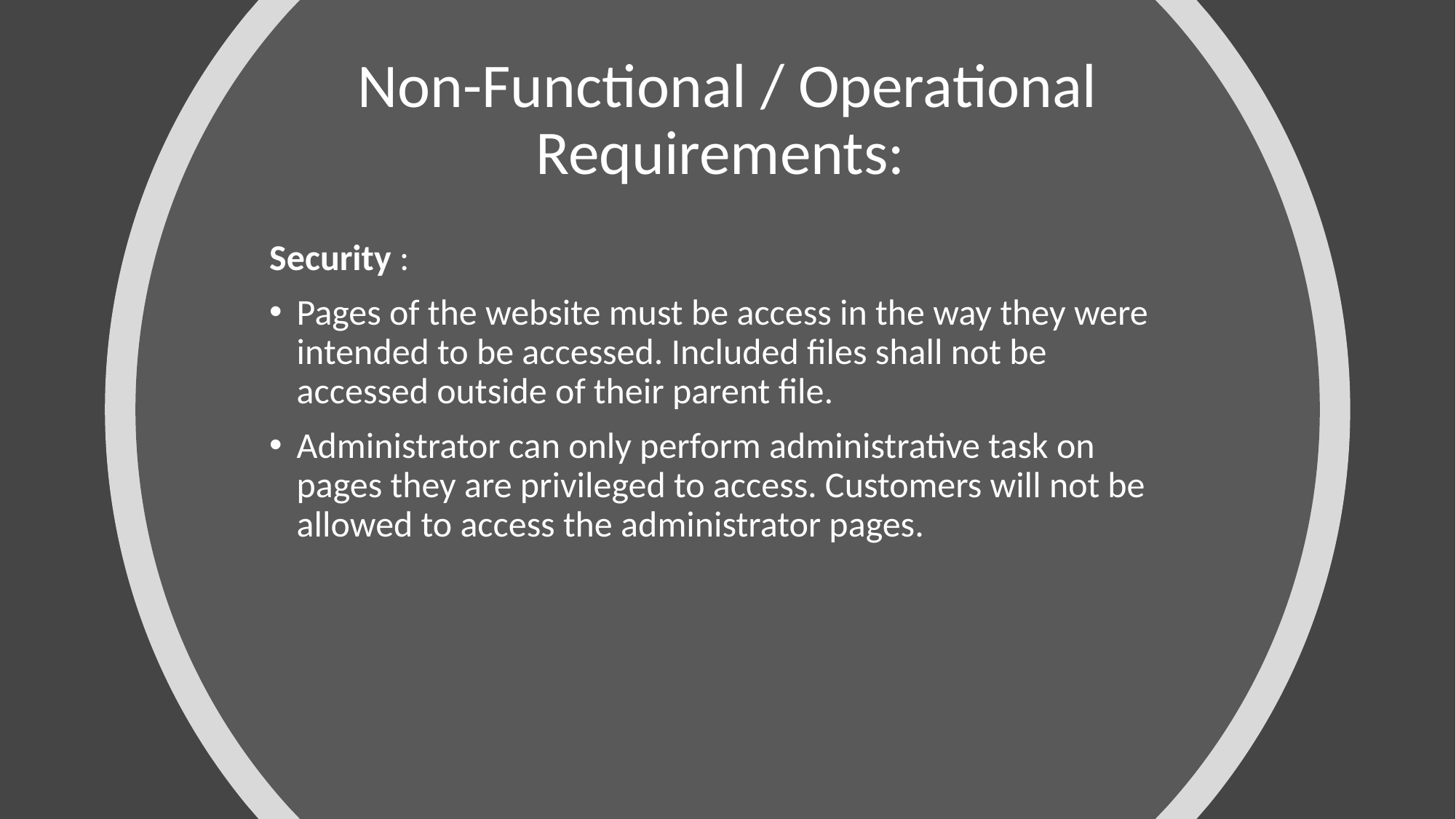

# Non-Functional / Operational Requirements:
Security :
Pages of the website must be access in the way they were intended to be accessed. Included files shall not be accessed outside of their parent file.
Administrator can only perform administrative task on pages they are privileged to access. Customers will not be allowed to access the administrator pages.